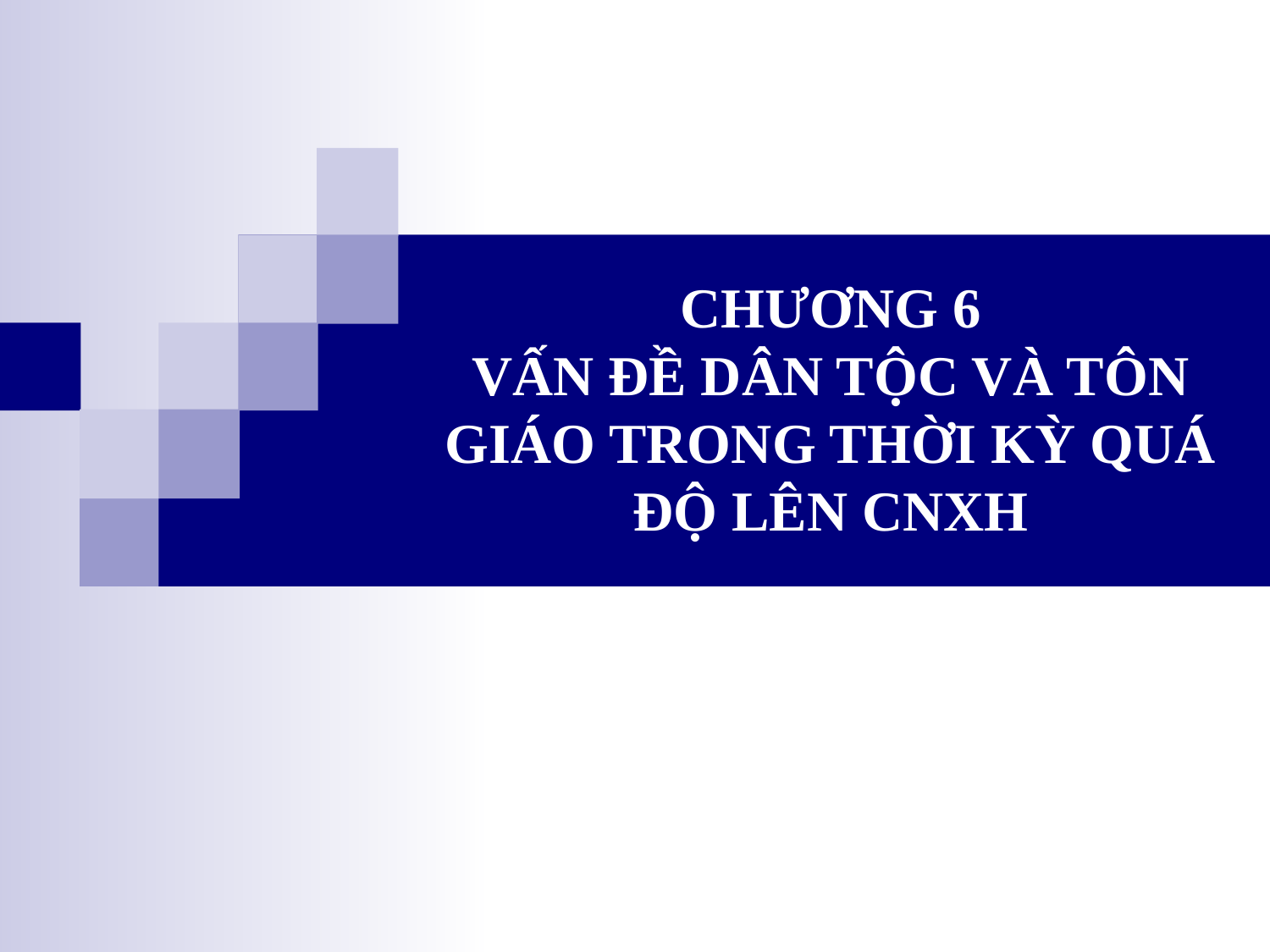

# CHƯƠNG 6 VẤN ĐỀ DÂN TỘC VÀ TÔN GIÁO TRONG THỜI KỲ QUÁ ĐỘ LÊN CNXH